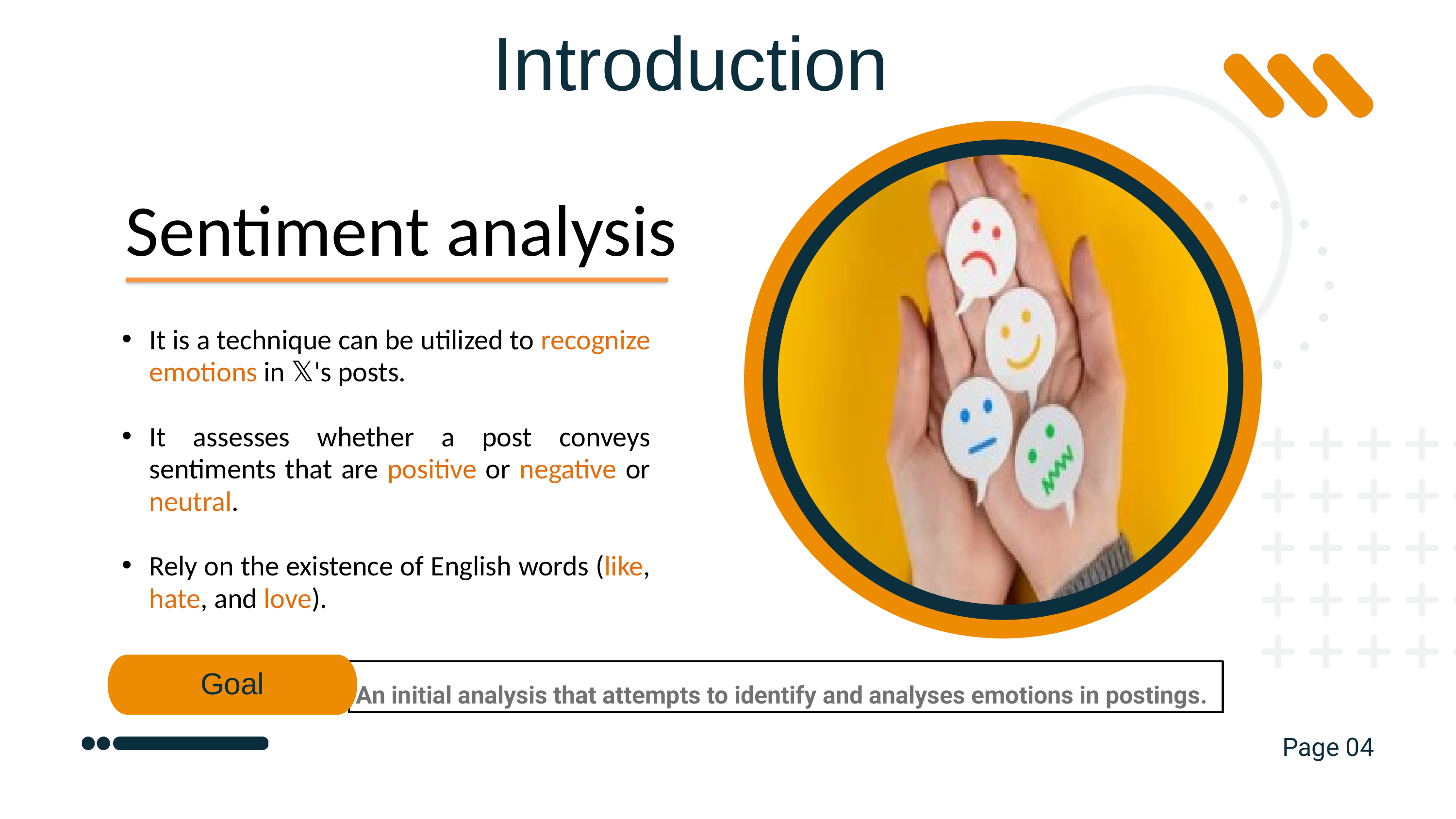

Introduction

Sentiment analysis
It is a technique can be utilized to recognize emotions in 𝕏's posts.

It assesses whether a post conveys sentiments that are positive or negative or neutral.

Rely on the existence of English words (like, hate, and love).

Goal
An initial analysis that attempts to identify and analyses emotions in postings.
Page 04